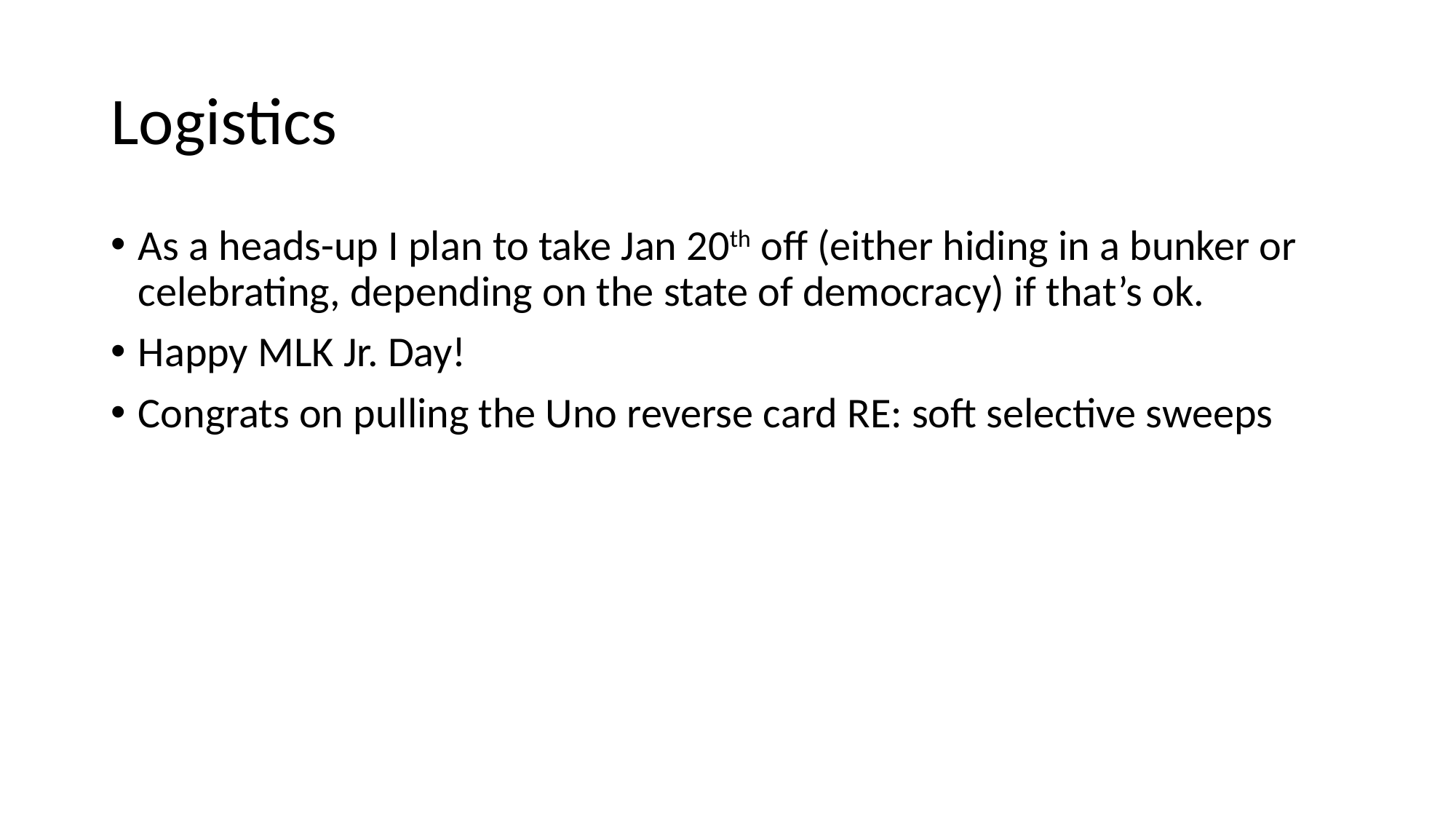

# Logistics
As a heads-up I plan to take Jan 20th off (either hiding in a bunker or celebrating, depending on the state of democracy) if that’s ok.
Happy MLK Jr. Day!
Congrats on pulling the Uno reverse card RE: soft selective sweeps